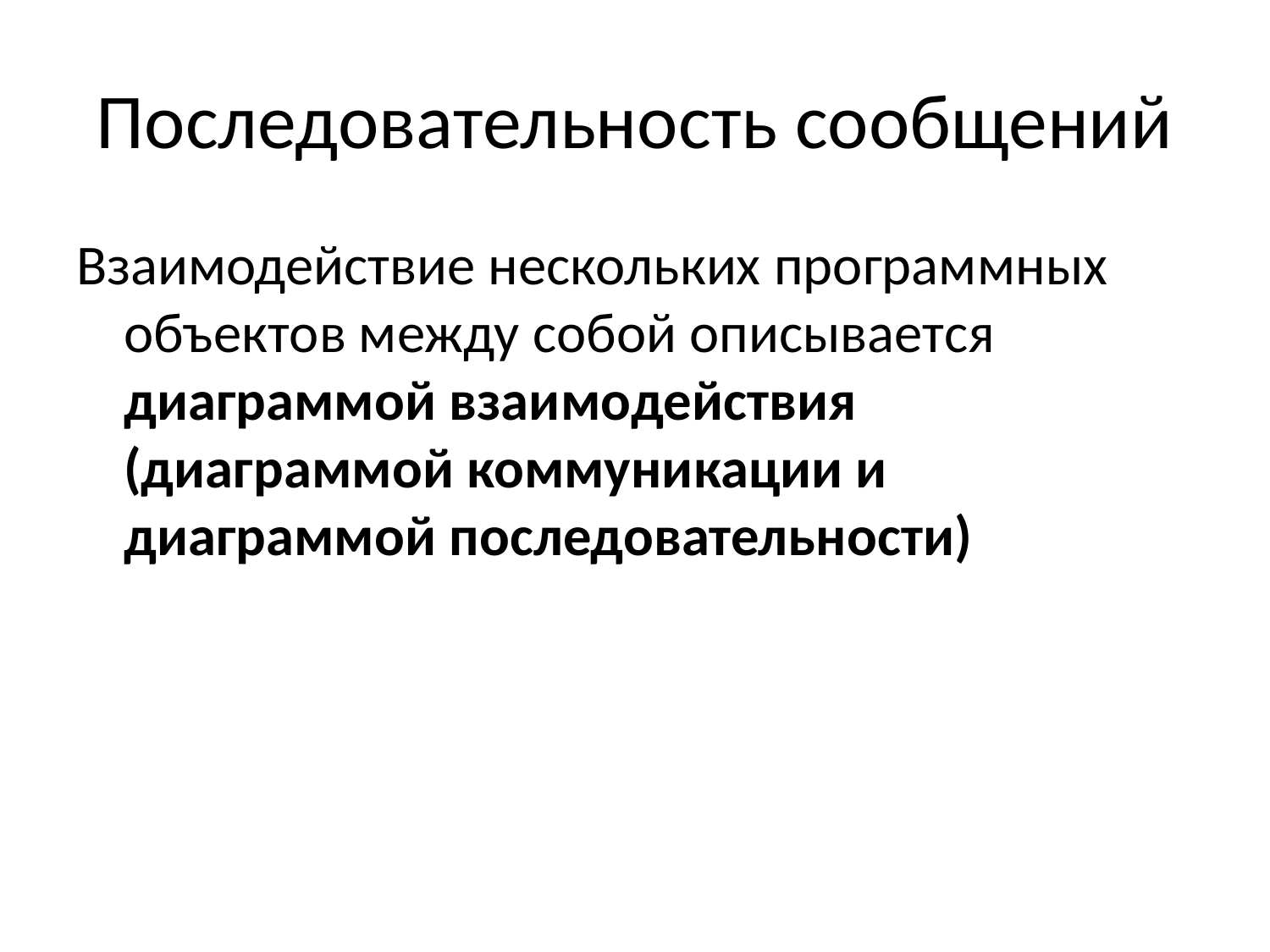

# Последовательность сообщений
Взаимодействие нескольких программных объектов между собой описывается диаграммой взаимодействия (диаграммой коммуникации и диаграммой последовательности)